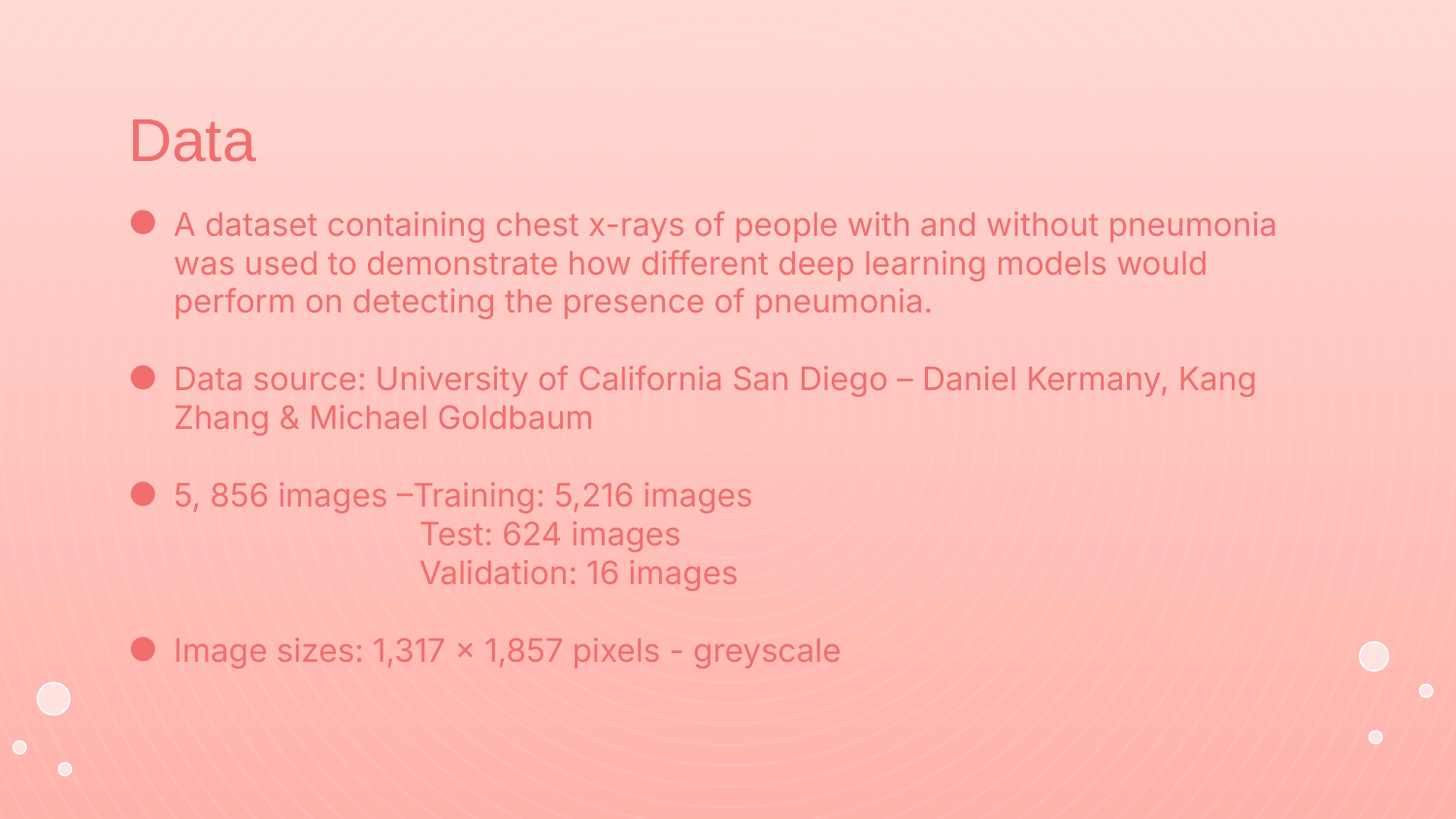

# Data
A dataset containing chest x-rays of people with and without pneumonia was used to demonstrate how different deep learning models would perform on detecting the presence of pneumonia.

Data source: University of California San Diego – Daniel Kermany, Kang Zhang & Michael Goldbaum

5, 856 images –Training: 5,216 images
Test: 624 images
Validation: 16 images

Image sizes: 1,317 x 1,857 pixels - greyscale